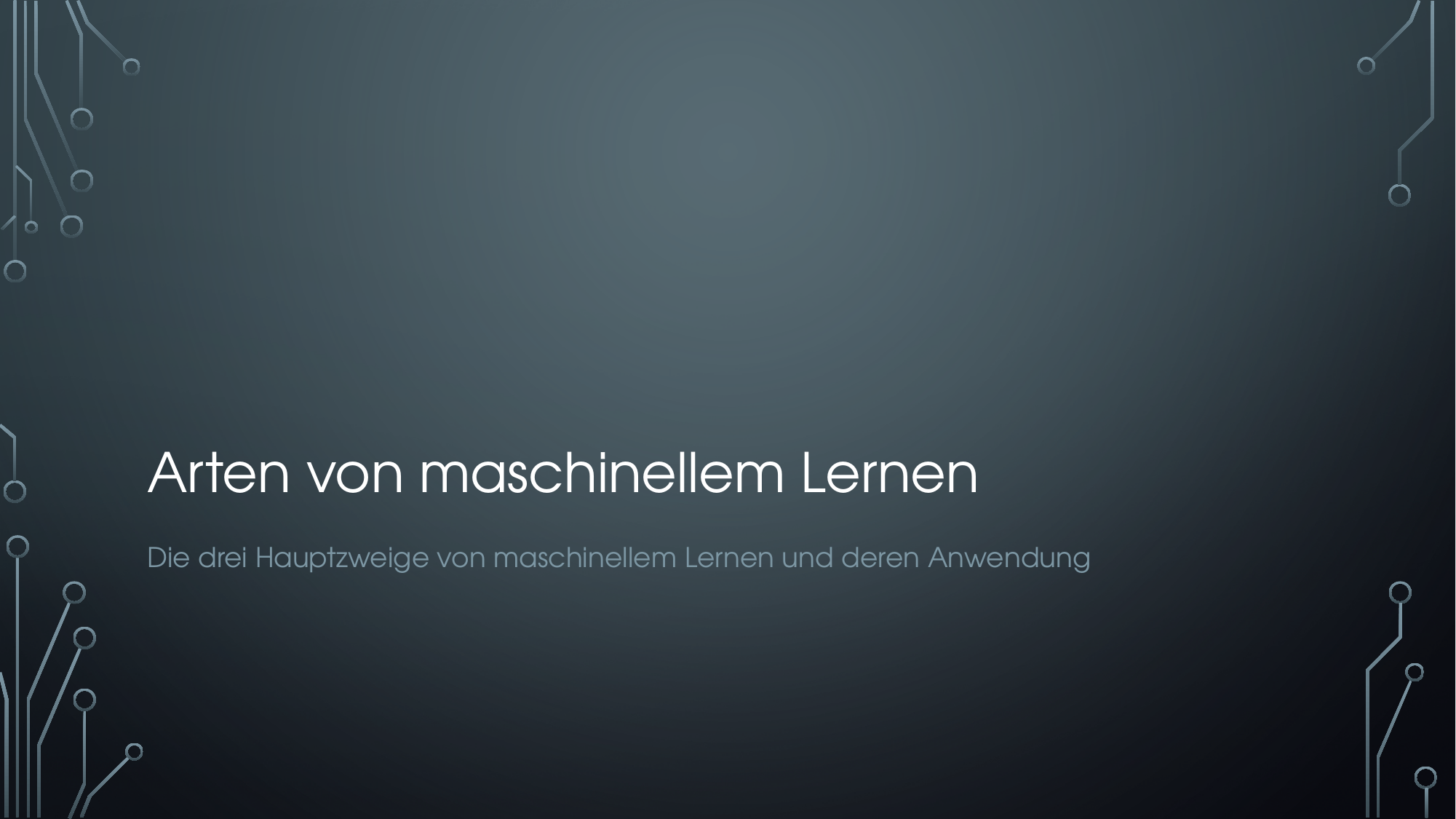

# Arten von maschinellem Lernen
Die drei Hauptzweige von maschinellem Lernen und deren Anwendung